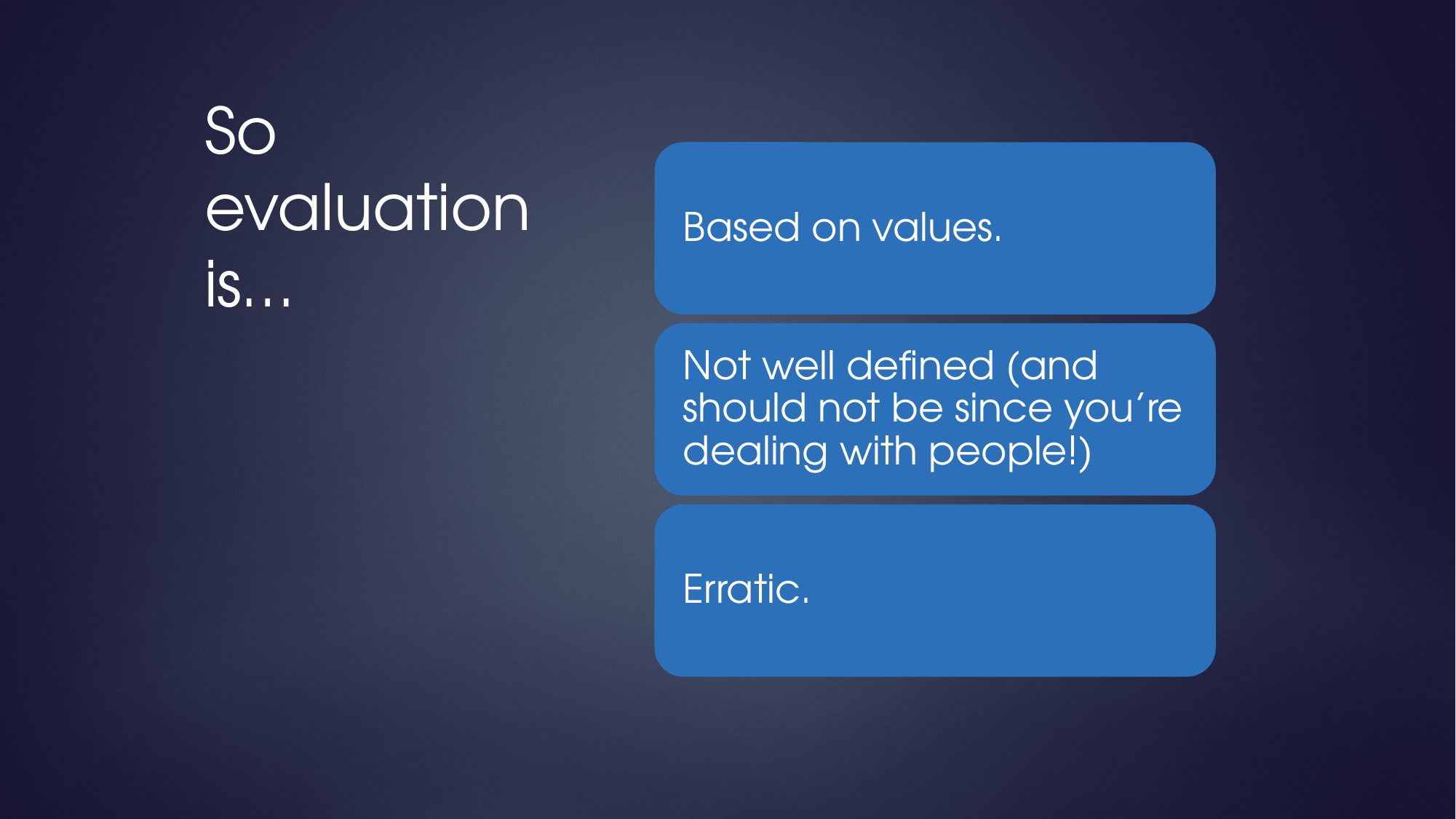

Based on values.
Not well defined (and should not be since you’re dealing with people!)
Erratic.
# So evaluation is…